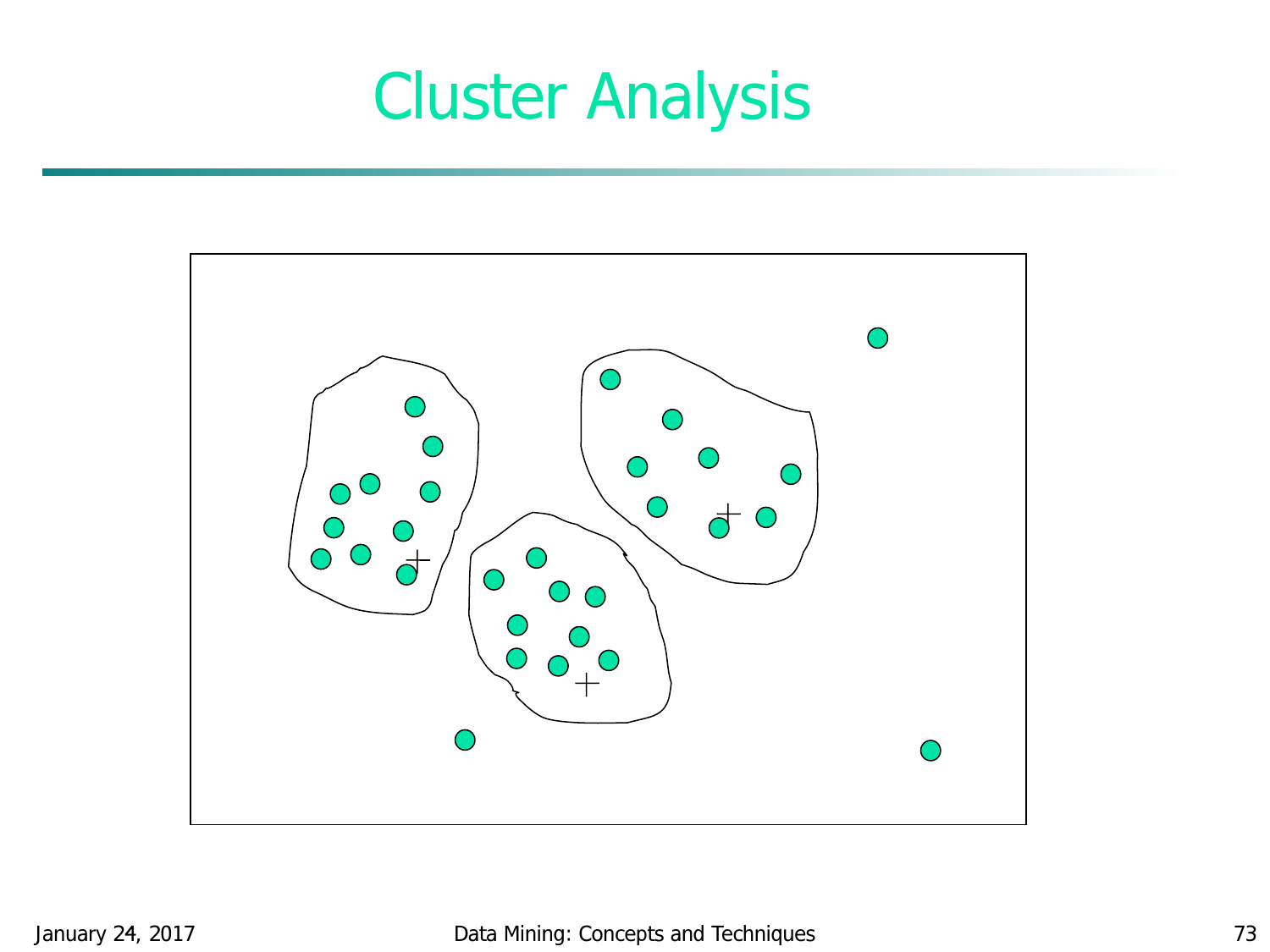

# Cluster Analysis

January 24, 2017
Data Mining: Concepts and Techniques
73